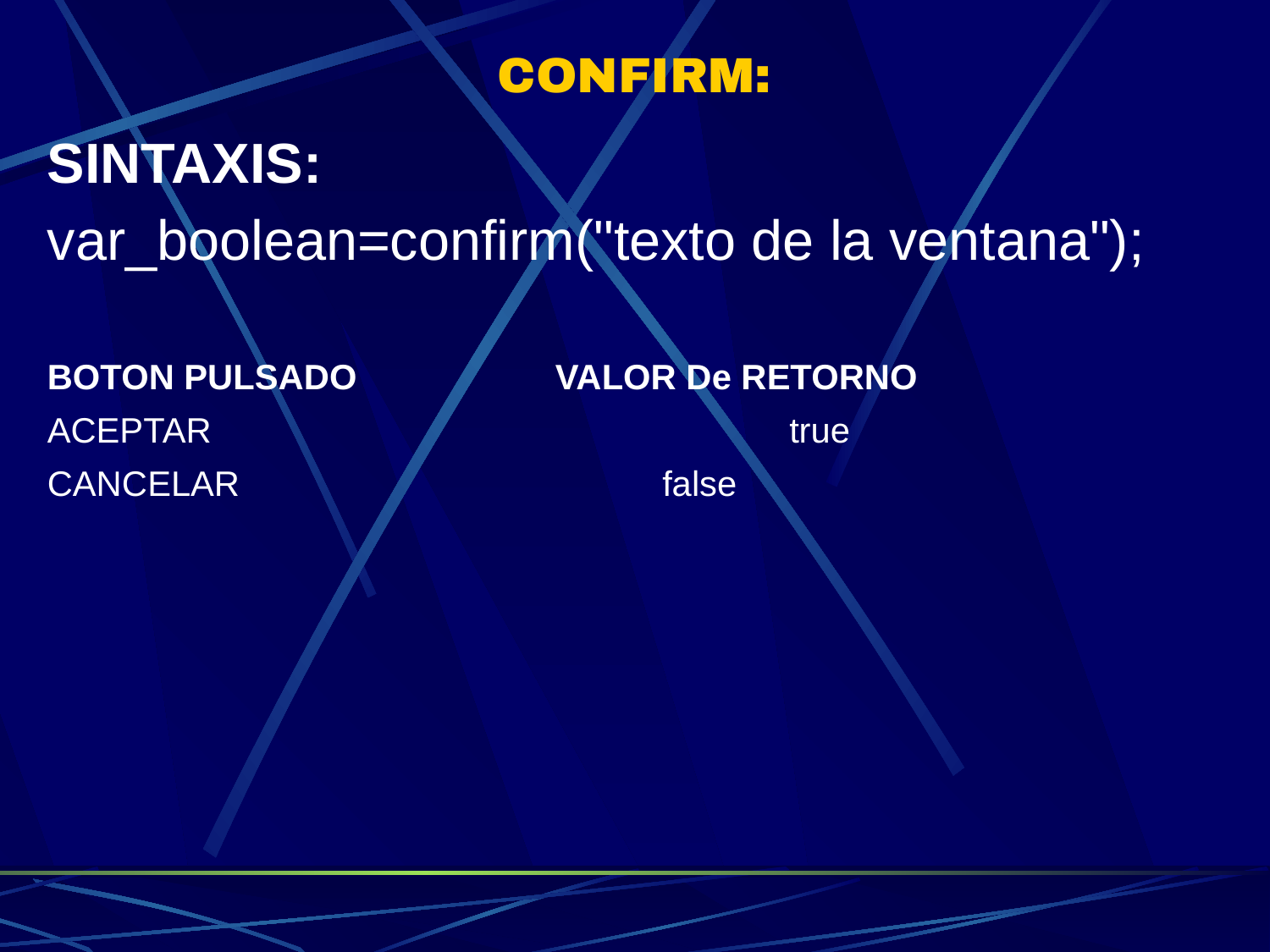

# CONFIRM:
SINTAXIS:
var_boolean=confirm("texto de la ventana");

BOTON PULSADO		VALOR De RETORNO
ACEPTAR				           true
CANCELAR			           false